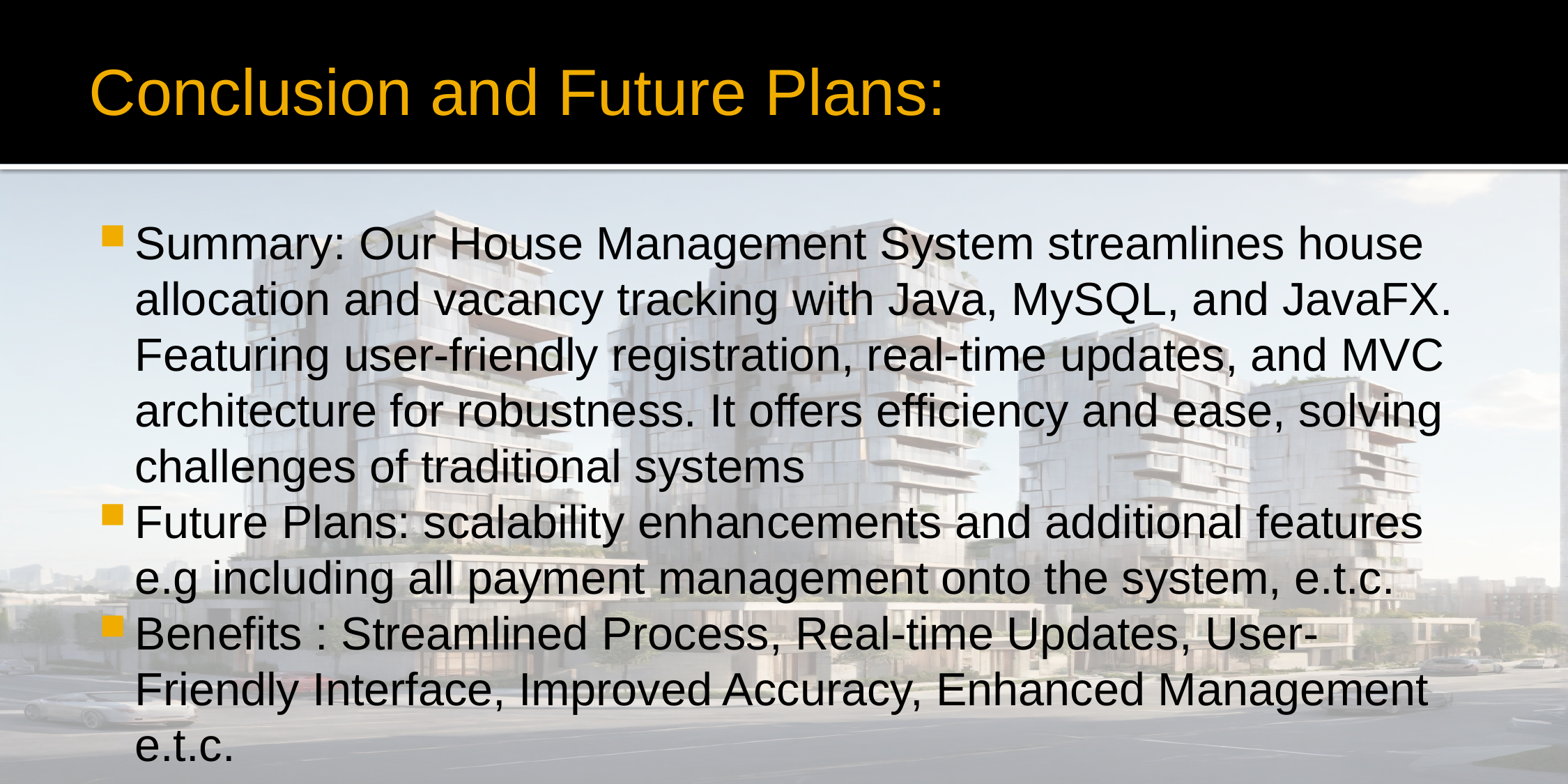

# Conclusion and Future Plans:
Summary: Our House Management System streamlines house allocation and vacancy tracking with Java, MySQL, and JavaFX. Featuring user-friendly registration, real-time updates, and MVC architecture for robustness. It offers efficiency and ease, solving challenges of traditional systems
Future Plans: scalability enhancements and additional features e.g including all payment management onto the system, e.t.c.
Benefits : Streamlined Process, Real-time Updates, User-Friendly Interface, Improved Accuracy, Enhanced Management  e.t.c.